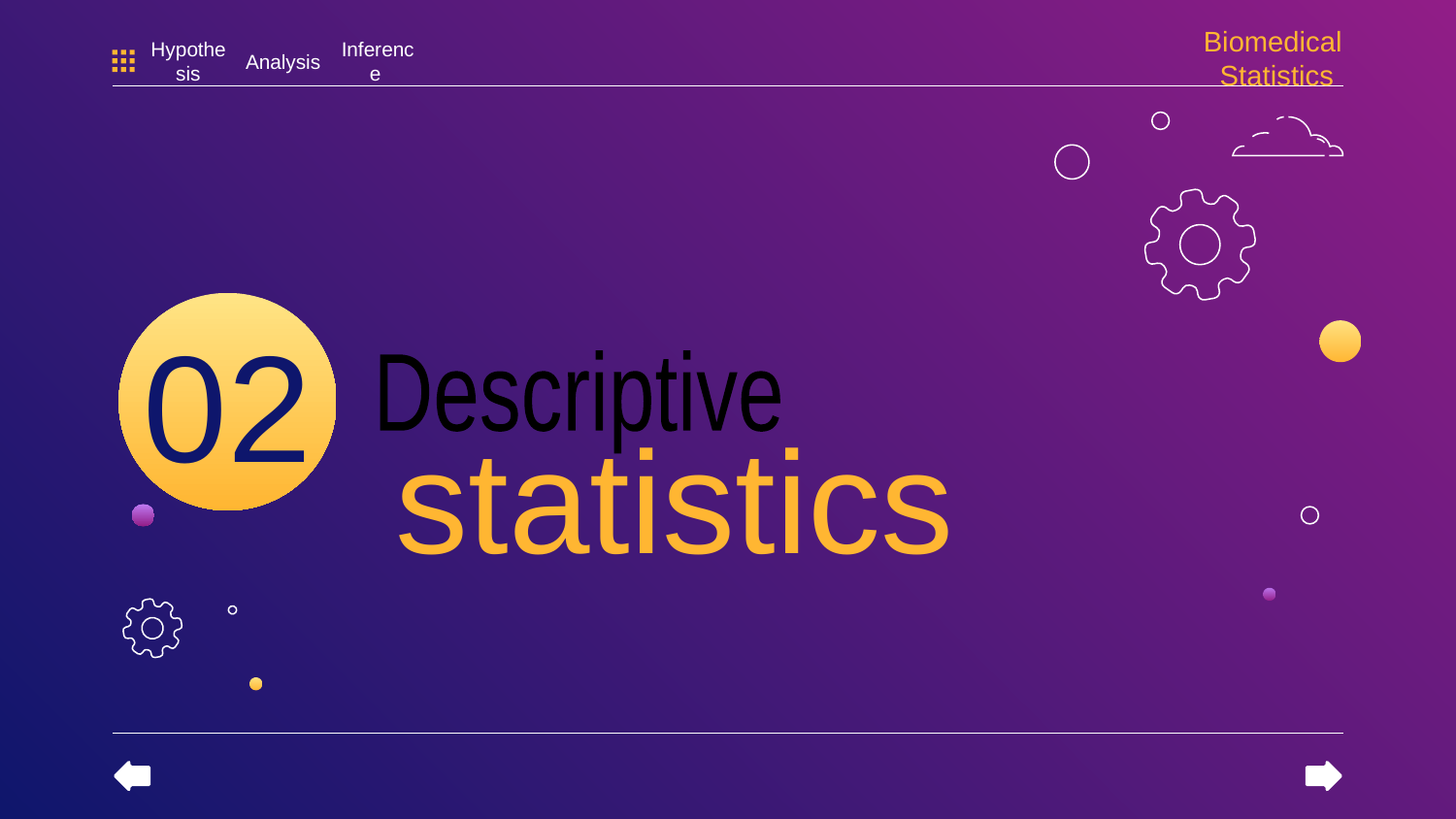

Biomedical Statistics
Hypothesis
Analysis
Inference

02
Descriptive
# statistics